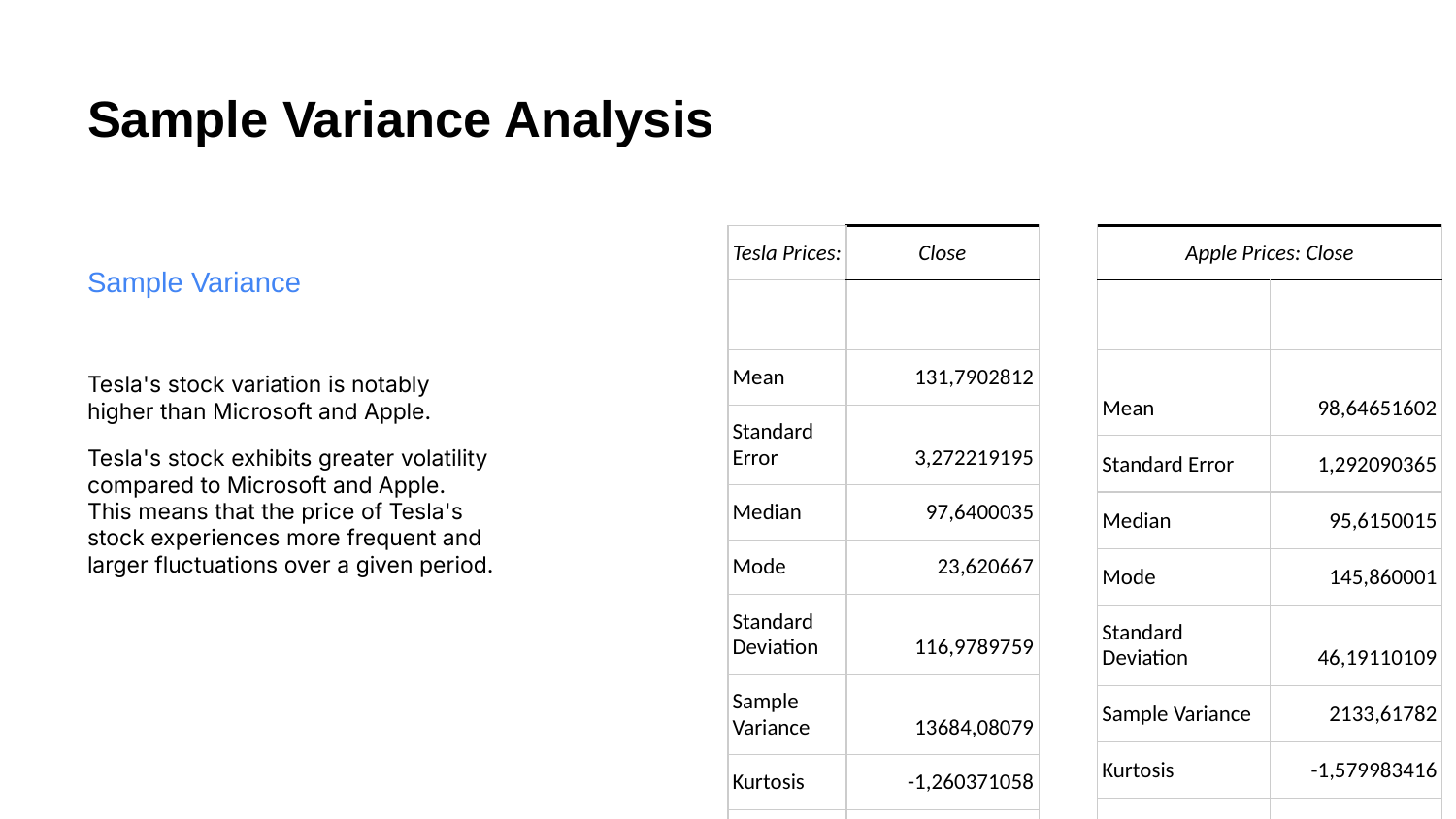

# Sample Variance Analysis
Sample Variance
| Tesla Prices: | Close |
| --- | --- |
|  |  |
| Mean | 131,7902812 |
| Standard Error | 3,272219195 |
| Median | 97,6400035 |
| Mode | 23,620667 |
| Standard Deviation | 116,9789759 |
| Sample Variance | 13684,08079 |
| Kurtosis | -1,260371058 |
| Skewness | 0,4687922976 |
| Range | 398,038668 |
| Minimum | 11,931333 |
| Maximum | 409,970001 |
| Sum | 168427,9793 |
| Count | 1278 |
| Apple Prices: Close |  |
| --- | --- |
|  |  |
| Mean | 98,64651602 |
| Standard Error | 1,292090365 |
| Median | 95,6150015 |
| Mode | 145,860001 |
| Standard Deviation | 46,19110109 |
| Sample Variance | 2133,61782 |
| Kurtosis | -1,579983416 |
| Skewness | 0,1217838541 |
| Range | 146,462494 |
| Minimum | 35,547501 |
| Maximum | 182,009995 |
| Sum | 126070,2475 |
| Count | 1278 |
Tesla's stock variation is notably higher than Microsoft and Apple.
Tesla's stock exhibits greater volatility compared to Microsoft and Apple. This means that the price of Tesla's stock experiences more frequent and larger fluctuations over a given period.